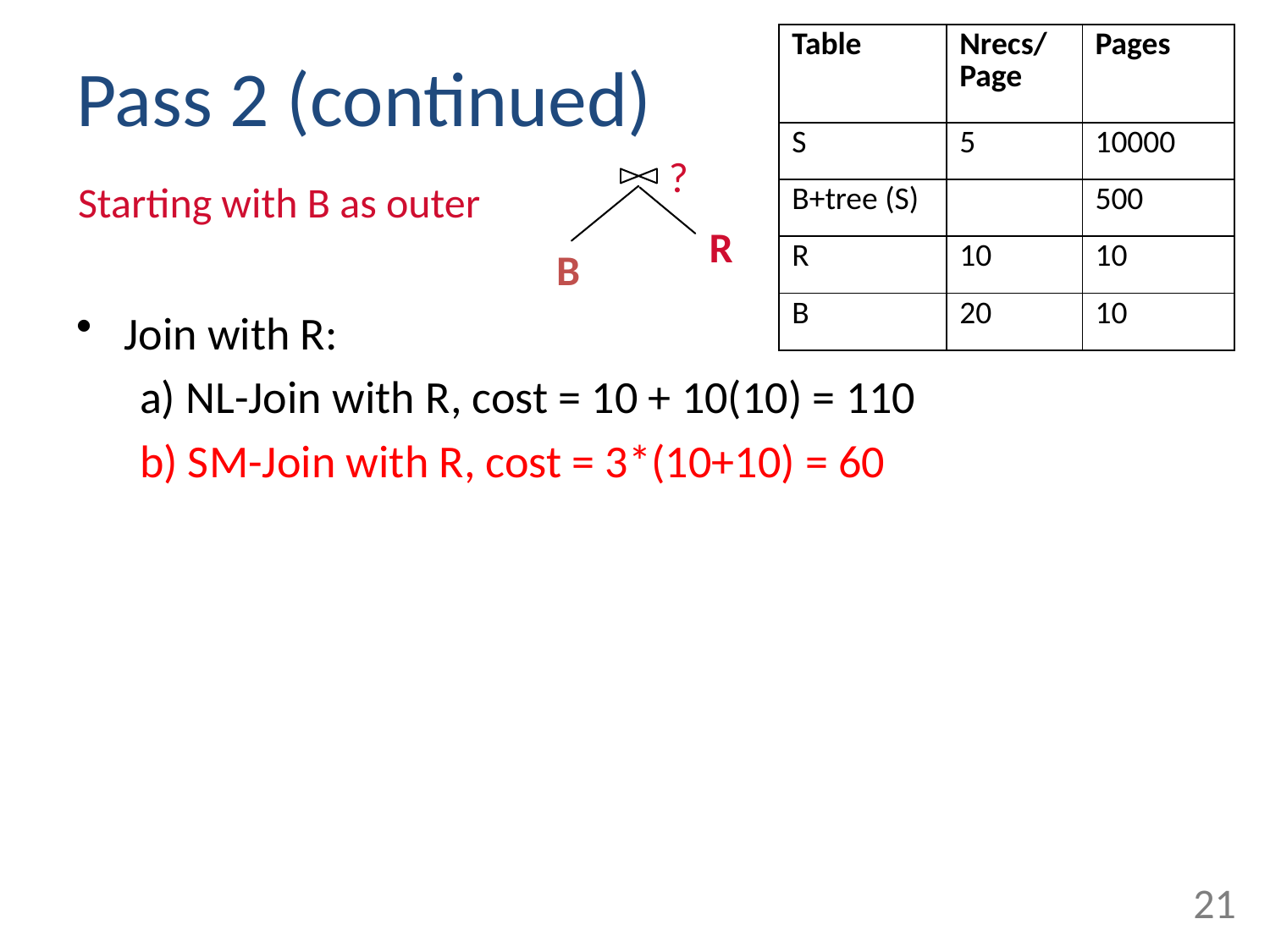

| Table | Nrecs/ Page | Pages |
| --- | --- | --- |
| S | 5 | 10000 |
| B+tree (S) |  | 500 |
| R | 10 | 10 |
| B | 20 | 10 |
# Pass 2 (continued)
?

Join with R:
a) NL-Join with R, cost = 10 + 10(10) = 110
b) SM-Join with R, cost = 3*(10+10) = 60
Starting with B as outer

R
B
21